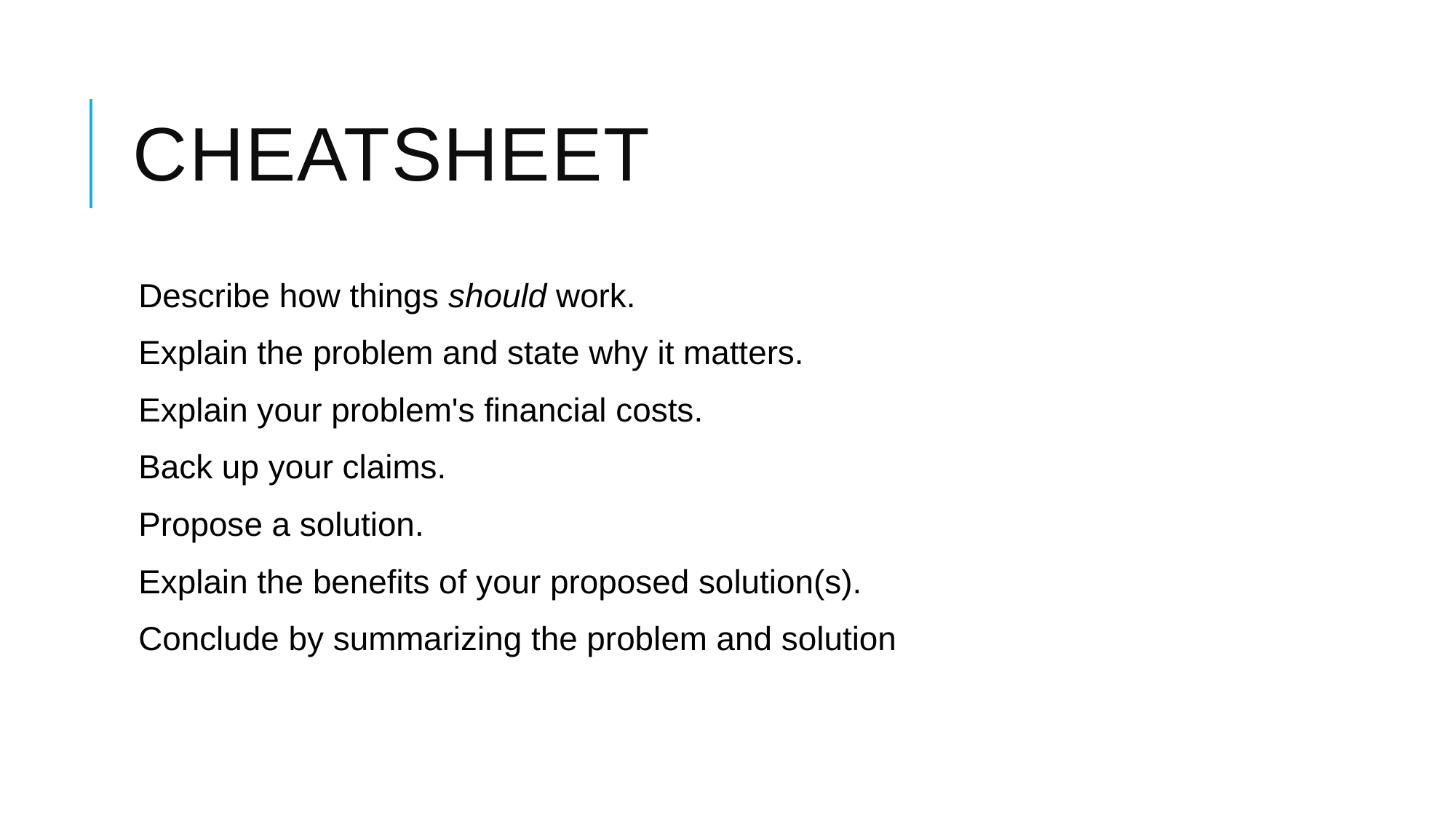

# cheatsheet
Describe how things should work.
Explain the problem and state why it matters.
Explain your problem's financial costs.
Back up your claims.
Propose a solution.
Explain the benefits of your proposed solution(s).
Conclude by summarizing the problem and solution